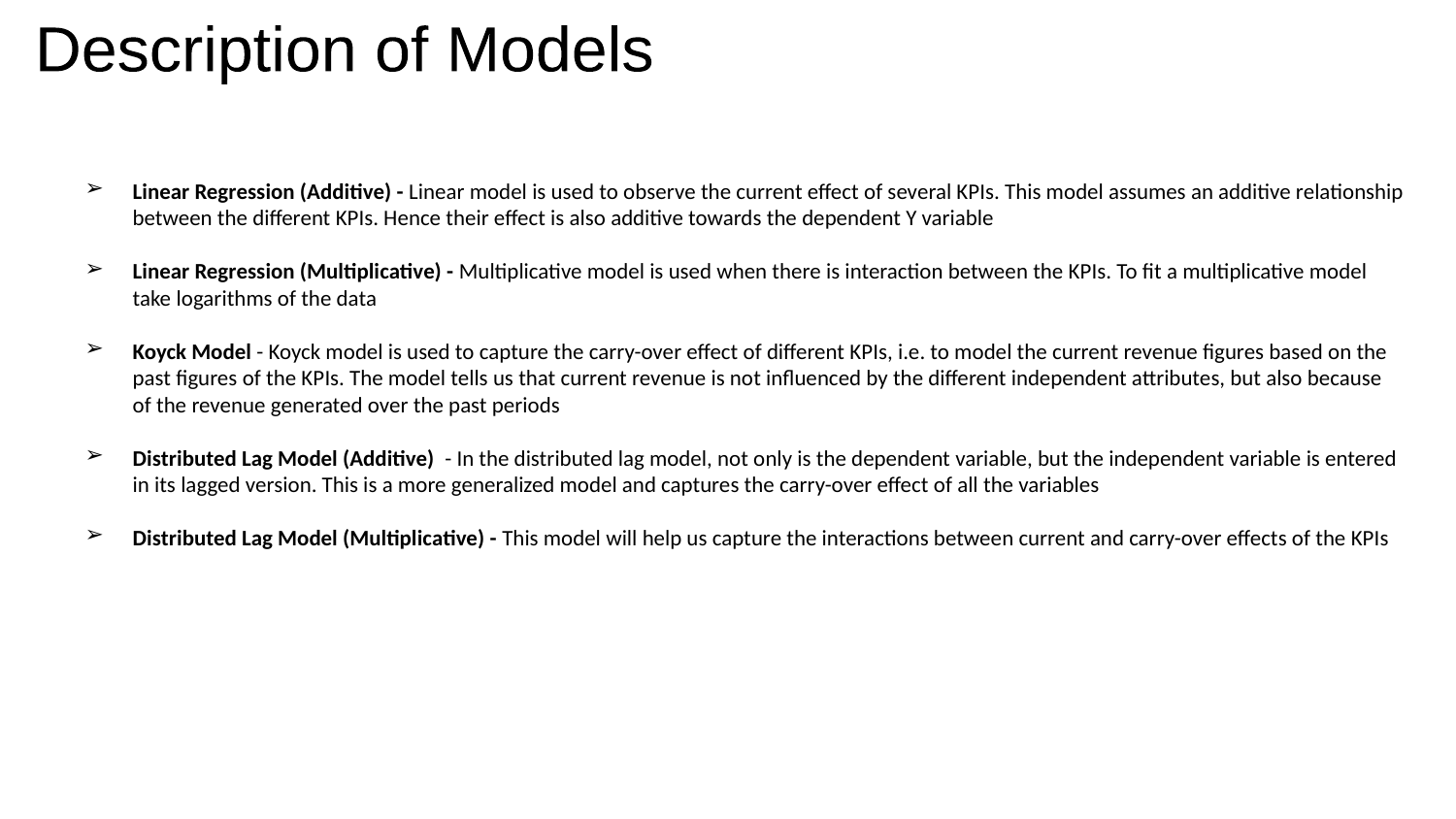

Description of Models
Linear Regression (Additive) - Linear model is used to observe the current effect of several KPIs. This model assumes an additive relationship between the different KPIs. Hence their effect is also additive towards the dependent Y variable

Linear Regression (Multiplicative) - Multiplicative model is used when there is interaction between the KPIs. To fit a multiplicative model take logarithms of the data

Koyck Model - Koyck model is used to capture the carry-over effect of different KPIs, i.e. to model the current revenue figures based on the past figures of the KPIs. The model tells us that current revenue is not influenced by the different independent attributes, but also because of the revenue generated over the past periods

Distributed Lag Model (Additive)  - In the distributed lag model, not only is the dependent variable, but the independent variable is entered in its lagged version. This is a more generalized model and captures the carry-over effect of all the variables

Distributed Lag Model (Multiplicative) - This model will help us capture the interactions between current and carry-over effects of the KPIs